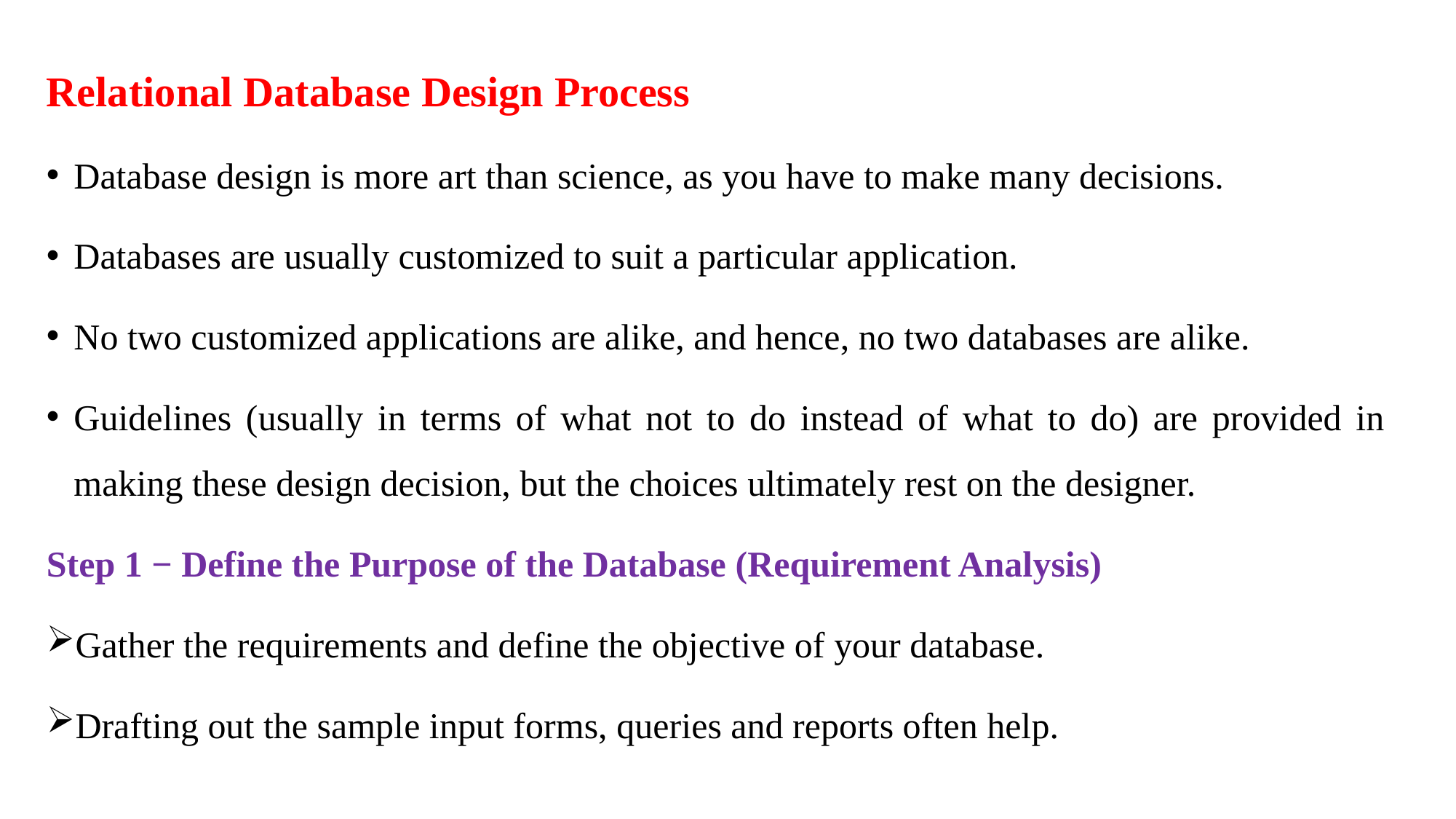

Relational Database Design Process
Database design is more art than science, as you have to make many decisions.
Databases are usually customized to suit a particular application.
No two customized applications are alike, and hence, no two databases are alike.
Guidelines (usually in terms of what not to do instead of what to do) are provided in making these design decision, but the choices ultimately rest on the designer.
Step 1 − Define the Purpose of the Database (Requirement Analysis)
Gather the requirements and define the objective of your database.
Drafting out the sample input forms, queries and reports often help.